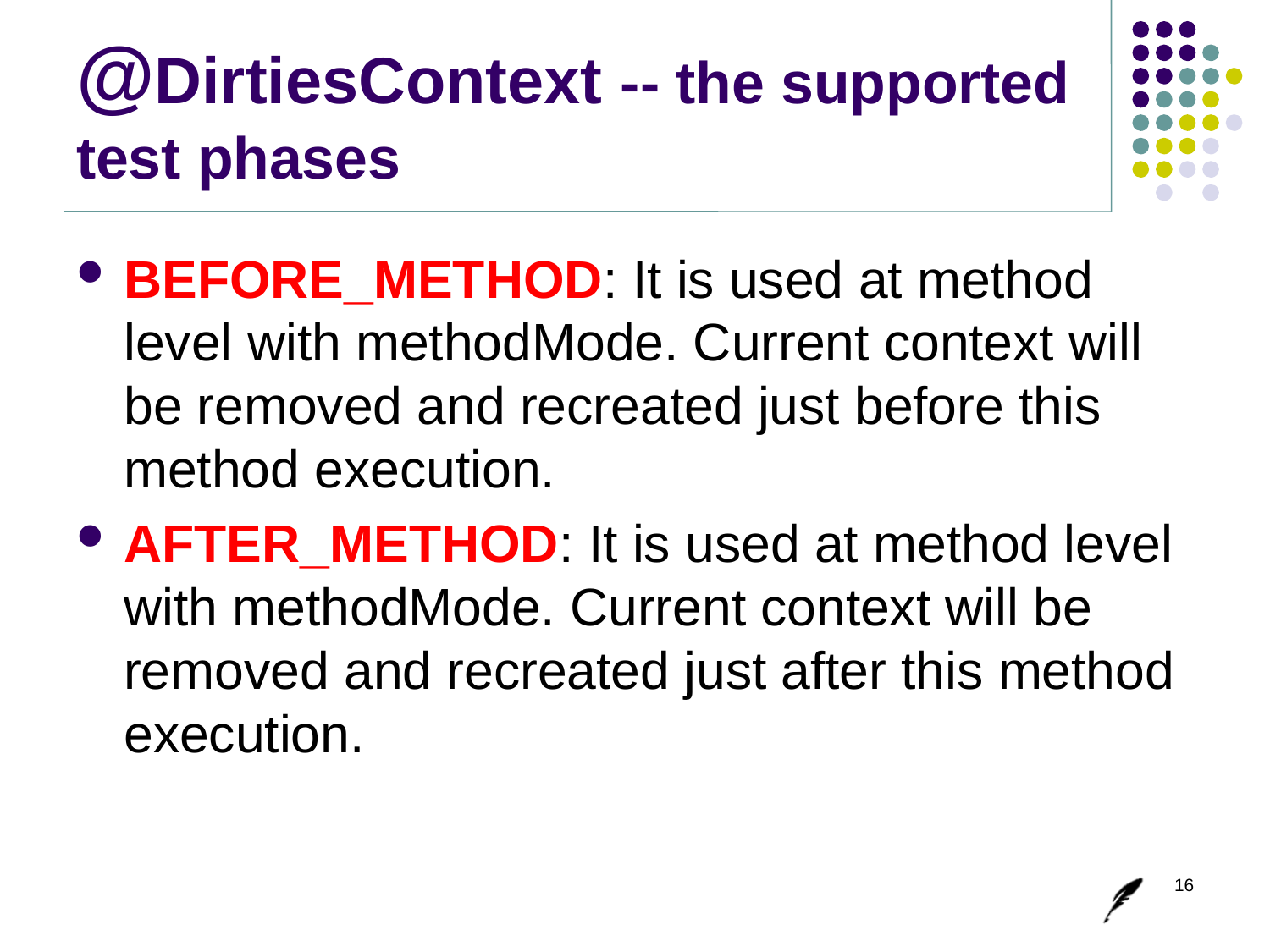

# @DirtiesContext -- the supported test phases
BEFORE_METHOD: It is used at method level with methodMode. Current context will be removed and recreated just before this method execution.
AFTER_METHOD: It is used at method level with methodMode. Current context will be removed and recreated just after this method execution.
16